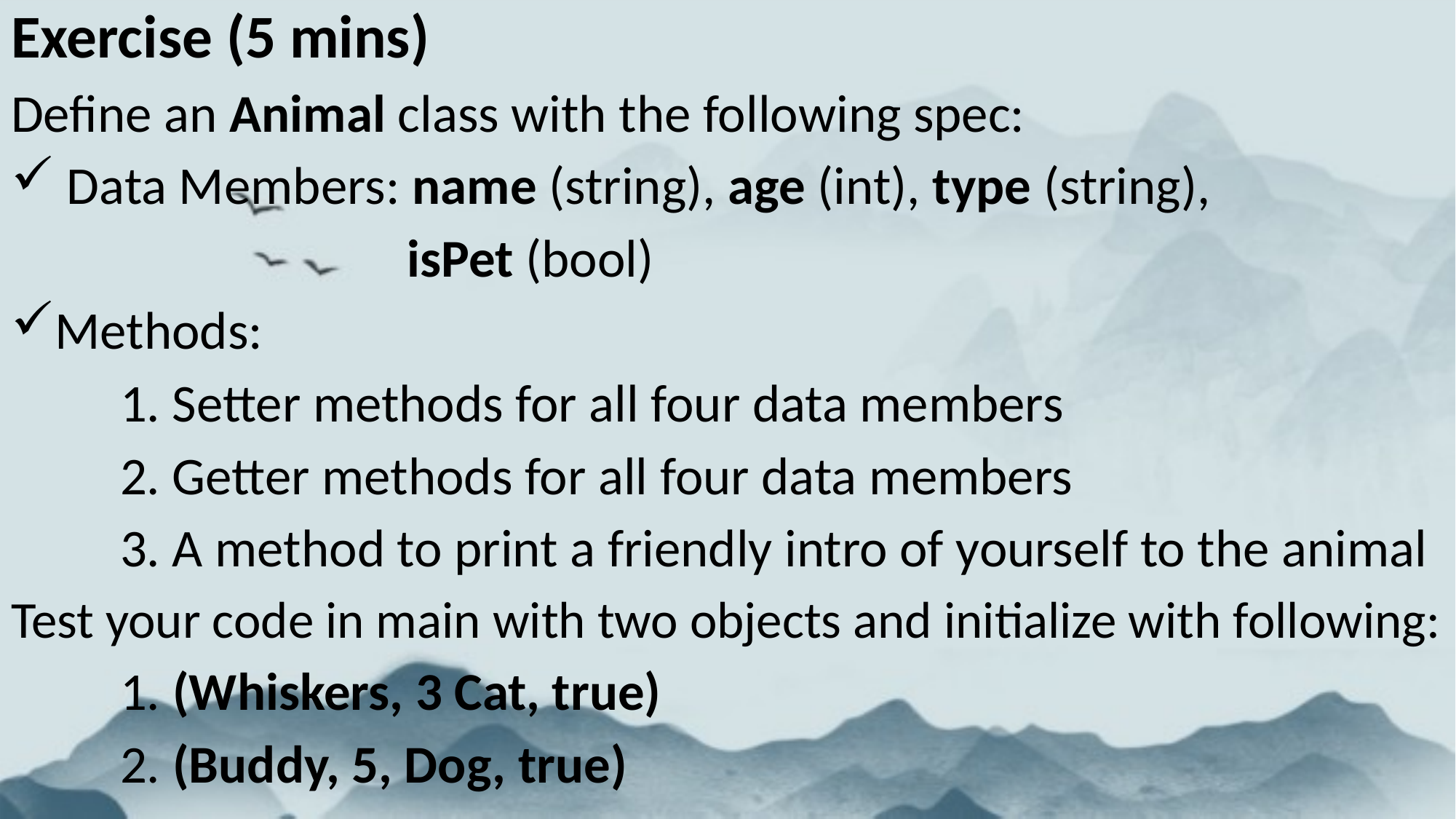

Exercise (5 mins)
Define an Animal class with the following spec:
 Data Members: name (string), age (int), type (string),
                                 isPet (bool)
Methods:
	1. Setter methods for all four data members
	2. Getter methods for all four data members
	3. A method to print a friendly intro of yourself to the animal
Test your code in main with two objects and initialize with following:
	1. (Whiskers, 3 Cat, true)
	2. (Buddy, 5, Dog, true)